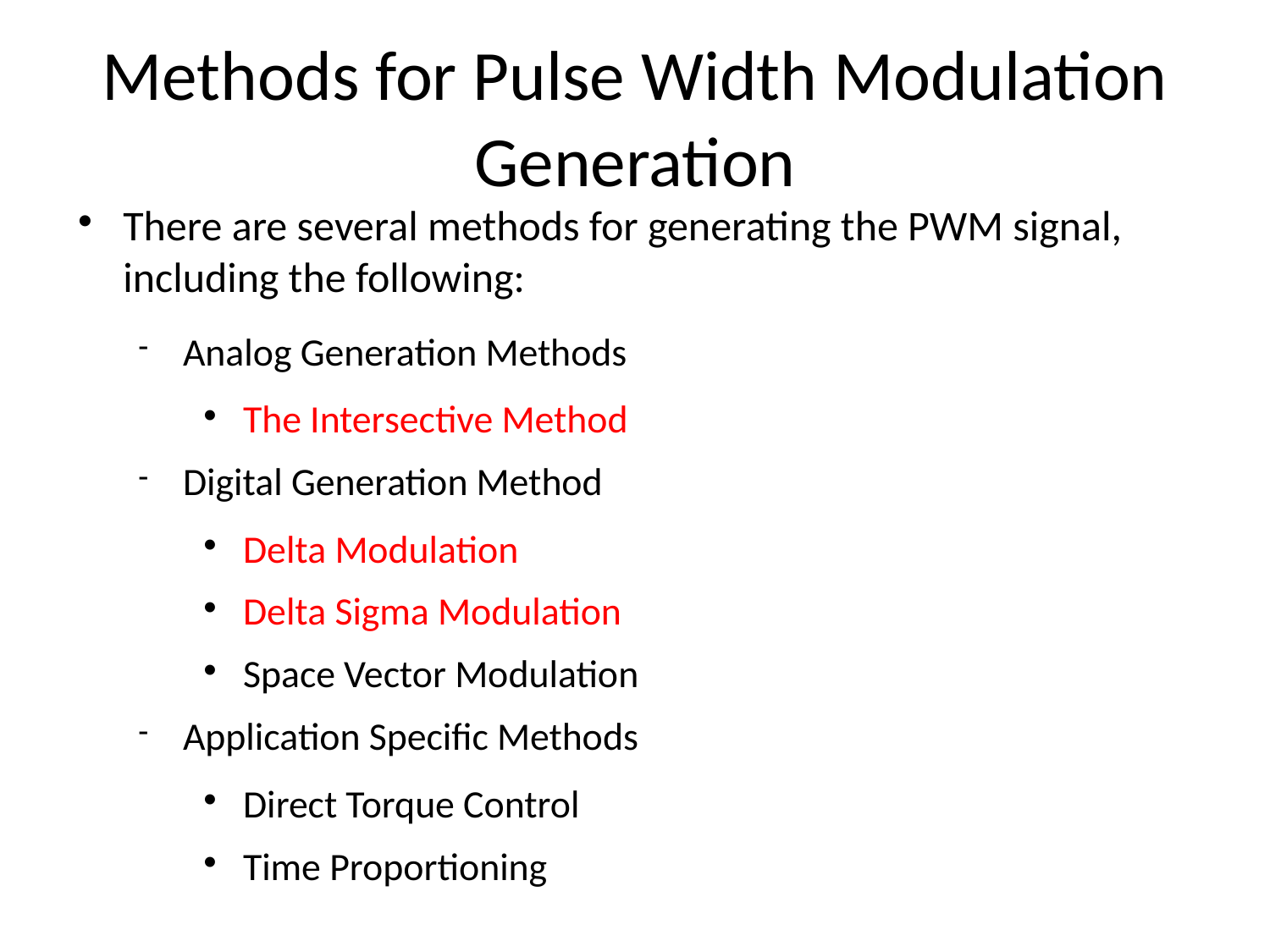

Methods for Pulse Width Modulation Generation
There are several methods for generating the PWM signal, including the following:
Analog Generation Methods
The Intersective Method
Digital Generation Method
Delta Modulation
Delta Sigma Modulation
Space Vector Modulation
Application Specific Methods
Direct Torque Control
Time Proportioning